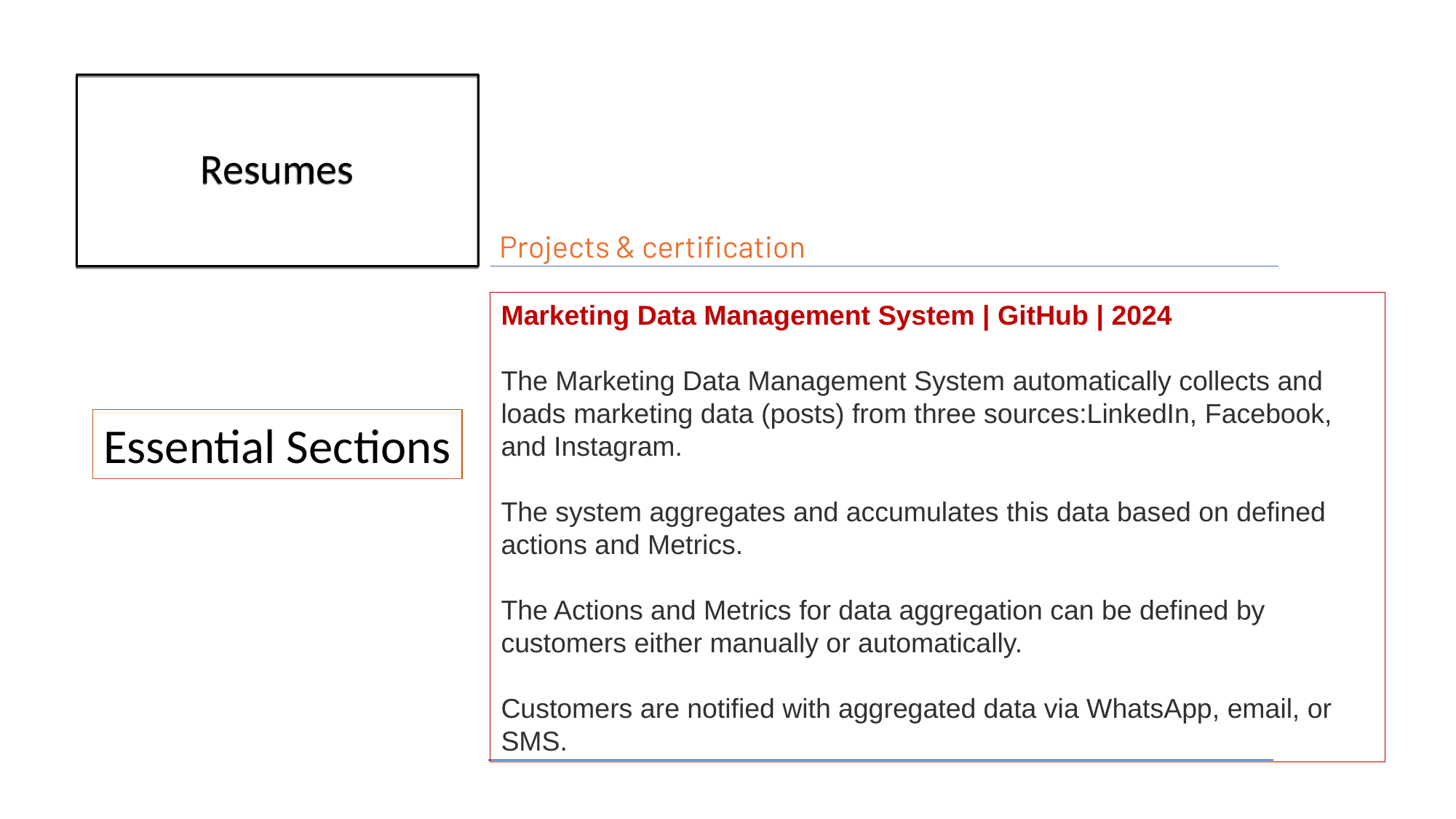

# Resumes
Projects & certification
Marketing Data Management System | GitHub | 2024

The Marketing Data Management System automatically collects and loads marketing data (posts) from three sources:LinkedIn, Facebook, and Instagram.

The system aggregates and accumulates this data based on defined actions and Metrics.

The Actions and Metrics for data aggregation can be defined by customers either manually or automatically.

Customers are notified with aggregated data via WhatsApp, email, or SMS.
Essential Sections